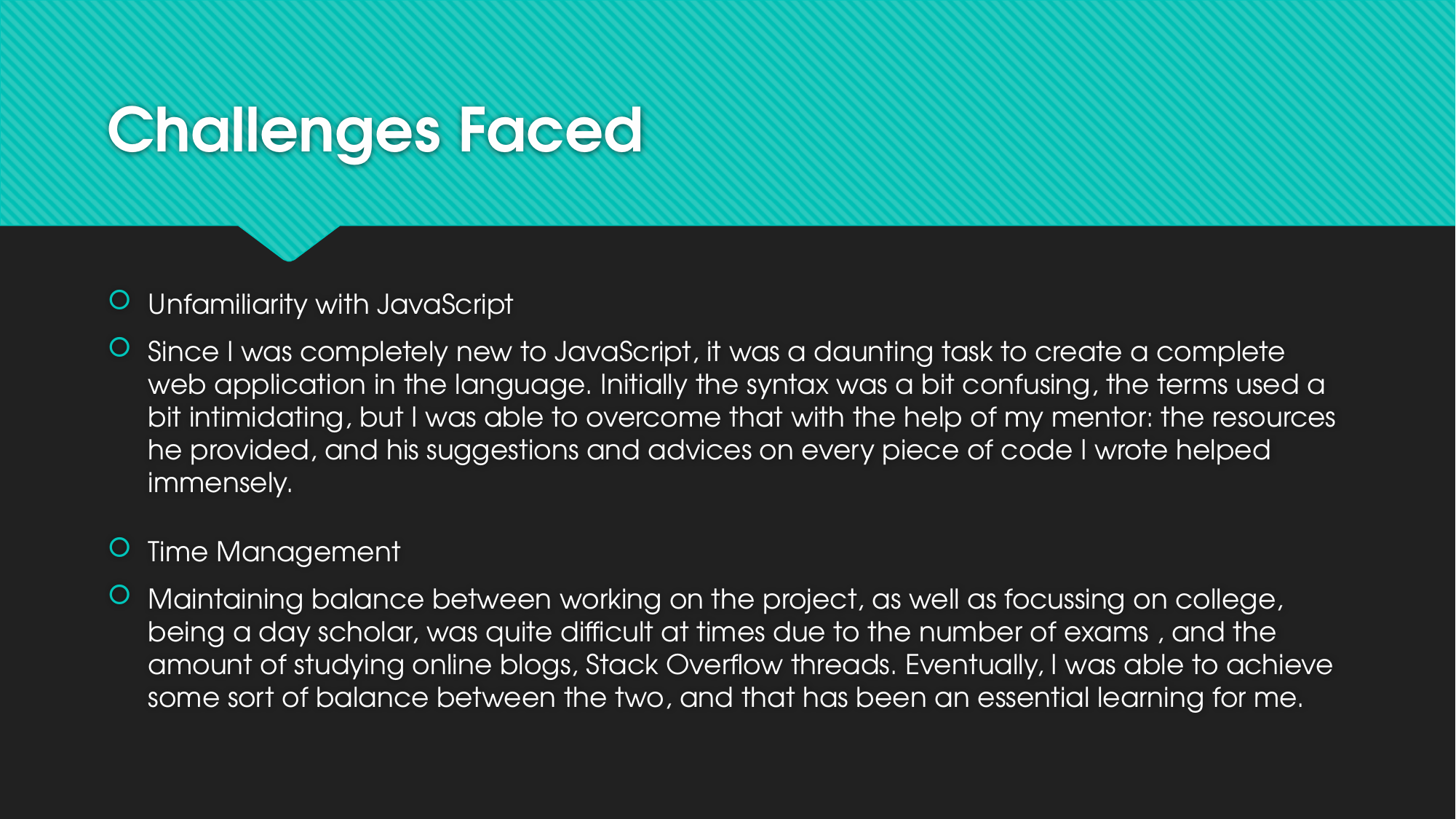

# Challenges Faced
Unfamiliarity with JavaScript
Since I was completely new to JavaScript, it was a daunting task to create a complete web application in the language. Initially the syntax was a bit confusing, the terms used a bit intimidating, but I was able to overcome that with the help of my mentor: the resources he provided, and his suggestions and advices on every piece of code I wrote helped immensely.

Time Management
Maintaining balance between working on the project, as well as focussing on college, being a day scholar, was quite difficult at times due to the number of exams , and the amount of studying online blogs, Stack Overflow threads. Eventually, I was able to achieve some sort of balance between the two, and that has been an essential learning for me.